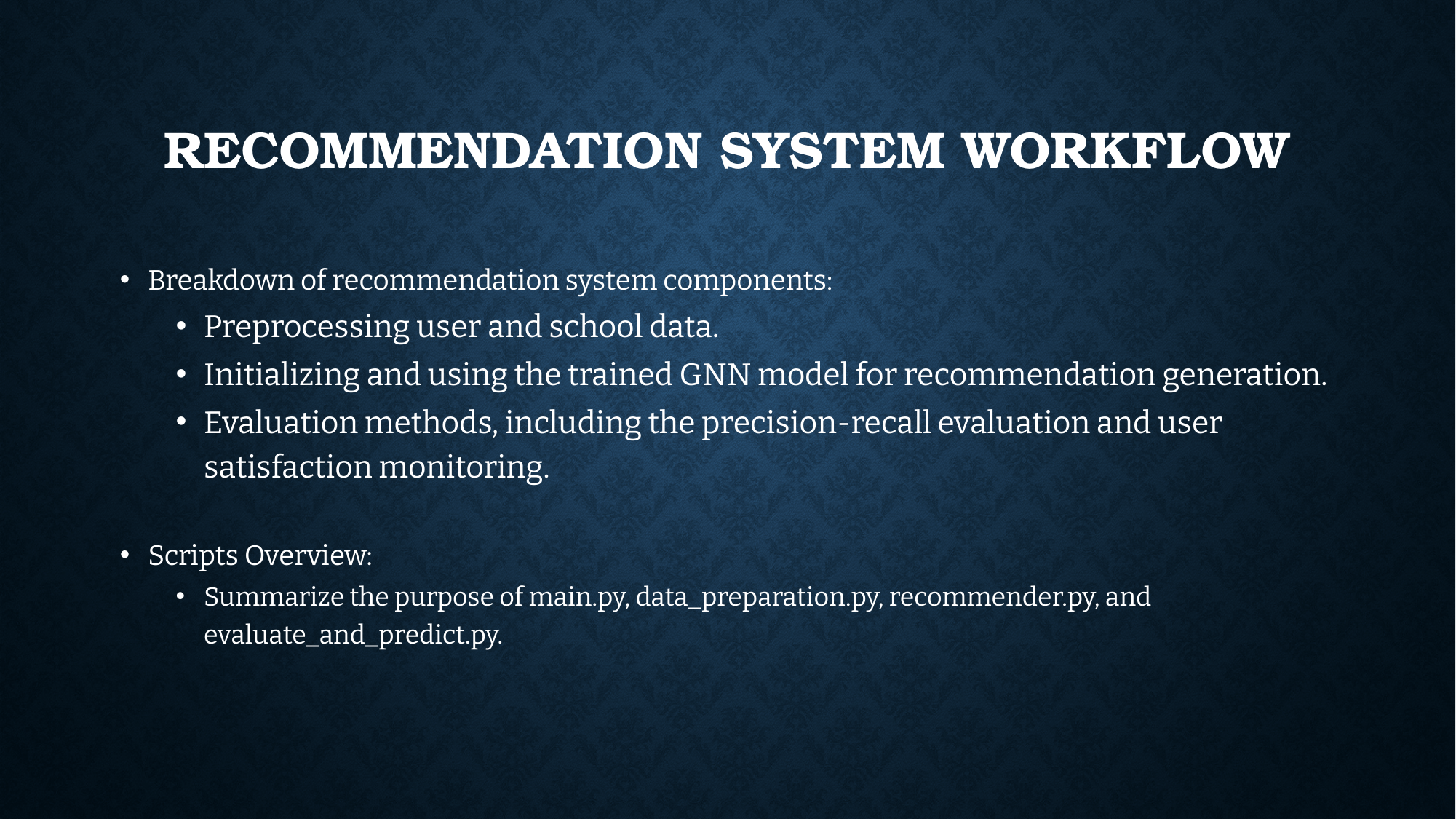

# Recommendation System Workflow
Breakdown of recommendation system components:
Preprocessing user and school data.
Initializing and using the trained GNN model for recommendation generation.
Evaluation methods, including the precision-recall evaluation and user satisfaction monitoring.

Scripts Overview:
Summarize the purpose of main.py, data_preparation.py, recommender.py, and evaluate_and_predict.py.